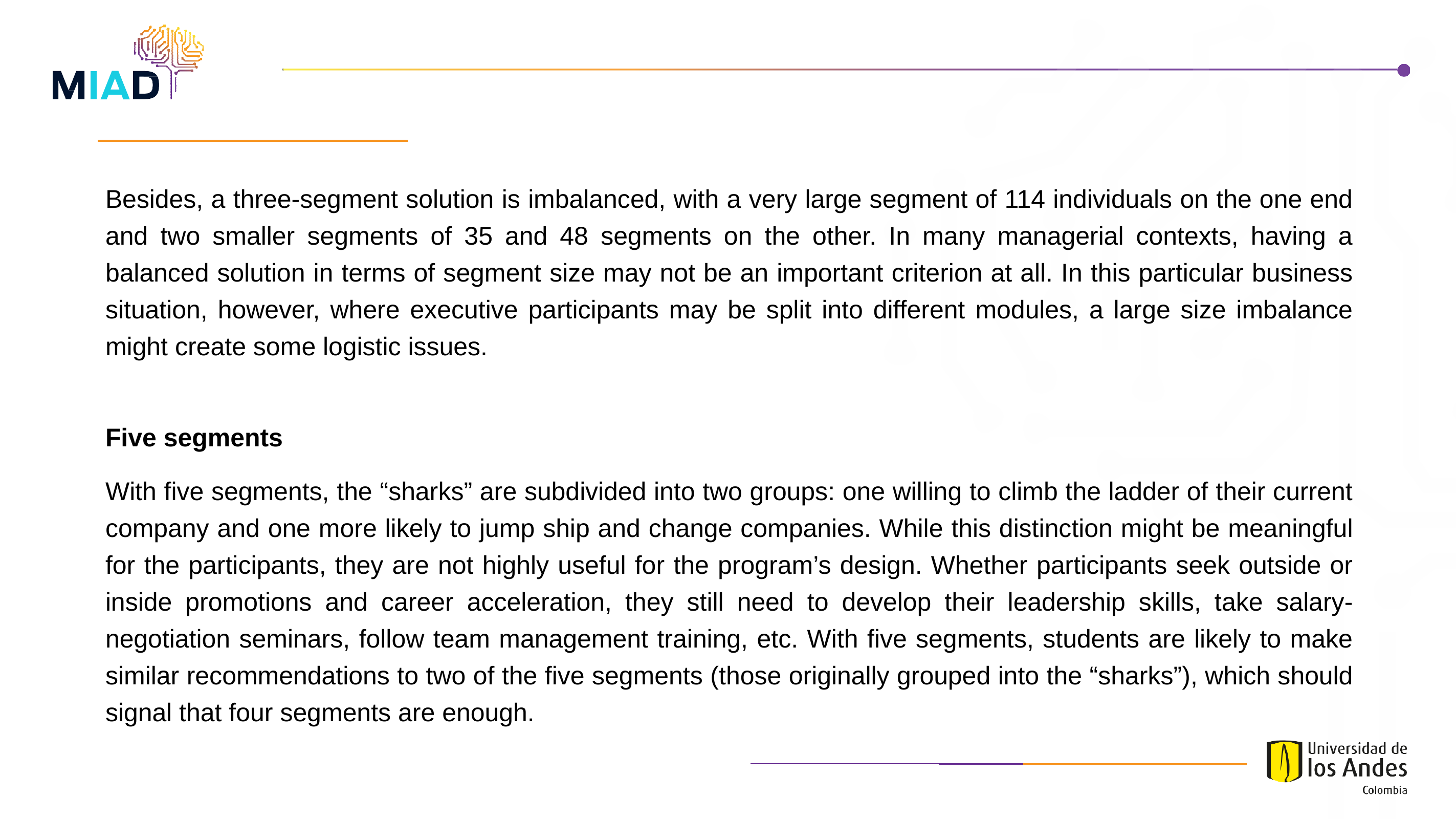

Besides, a three-segment solution is imbalanced, with a very large segment of 114 individuals on the one end and two smaller segments of 35 and 48 segments on the other. In many managerial contexts, having a balanced solution in terms of segment size may not be an important criterion at all. In this particular business situation, however, where executive participants may be split into different modules, a large size imbalance might create some logistic issues.
Five segments
With five segments, the “sharks” are subdivided into two groups: one willing to climb the ladder of their current company and one more likely to jump ship and change companies. While this distinction might be meaningful for the participants, they are not highly useful for the program’s design. Whether participants seek outside or inside promotions and career acceleration, they still need to develop their leadership skills, take salary-negotiation seminars, follow team management training, etc. With five segments, students are likely to make similar recommendations to two of the five segments (those originally grouped into the “sharks”), which should signal that four segments are enough.